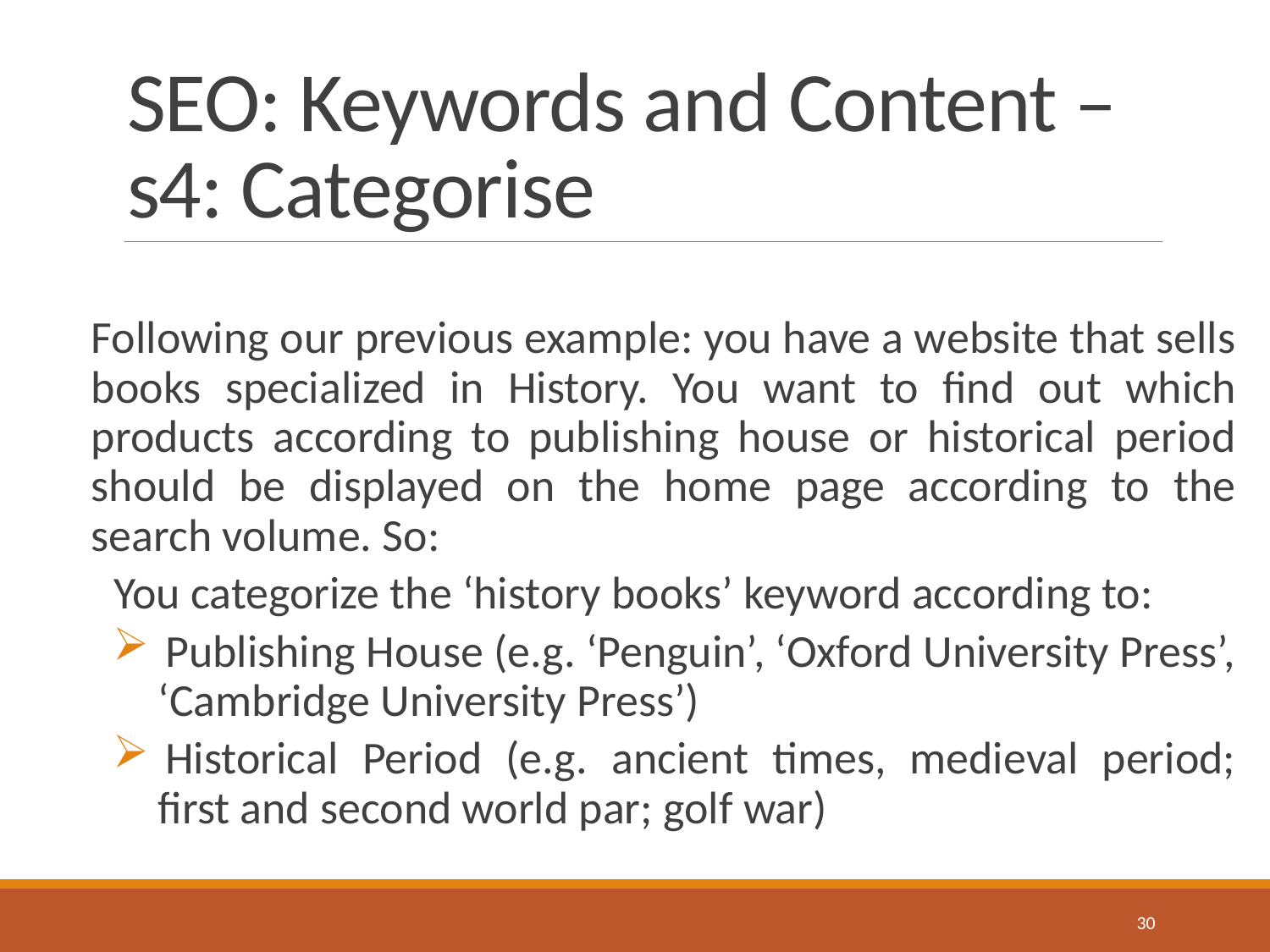

# SEO: Keywords and Content – s4: Categorise

Following our previous example: you have a website that sells books specialized in History. You want to find out which products according to publishing house or historical period should be displayed on the home page according to the search volume. So:
You categorize the ‘history books’ keyword according to:
Publishing House (e.g. ‘Penguin’, ‘Oxford University Press’, ‘Cambridge University Press’)
Historical Period (e.g. ancient times, medieval period; first and second world par; golf war)

30